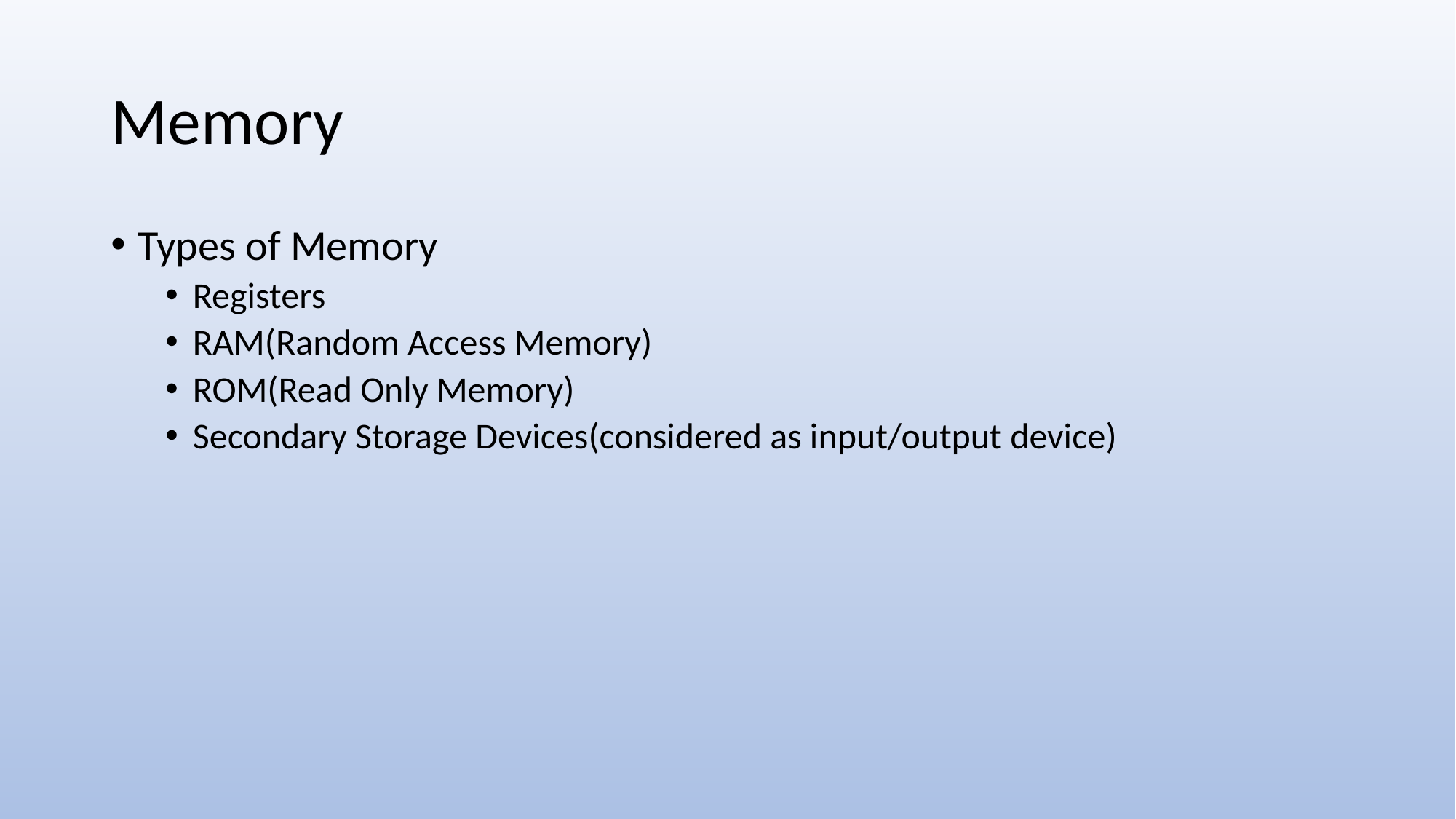

# Memory
Types of Memory
Registers
RAM(Random Access Memory)
ROM(Read Only Memory)
Secondary Storage Devices(considered as input/output device)